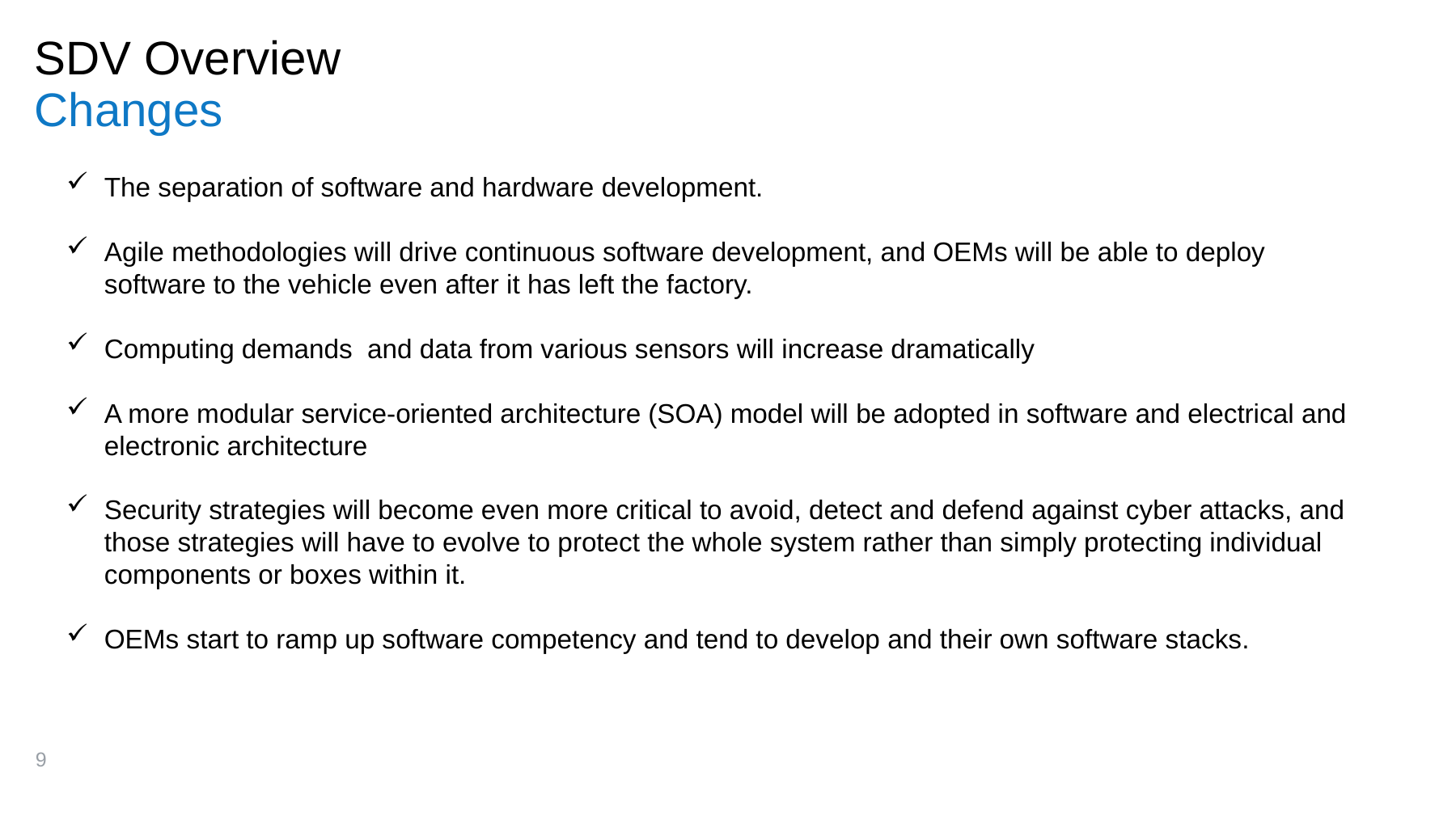

SDV Overview
# Changes
The separation of software and hardware development.

Agile methodologies will drive continuous software development, and OEMs will be able to deploy software to the vehicle even after it has left the factory.

Computing demands  and data from various sensors will increase dramatically

A more modular service-oriented architecture (SOA) model will be adopted in software and electrical and electronic architecture

Security strategies will become even more critical to avoid, detect and defend against cyber attacks, and those strategies will have to evolve to protect the whole system rather than simply protecting individual components or boxes within it.

OEMs start to ramp up software competency and tend to develop and their own software stacks.
9